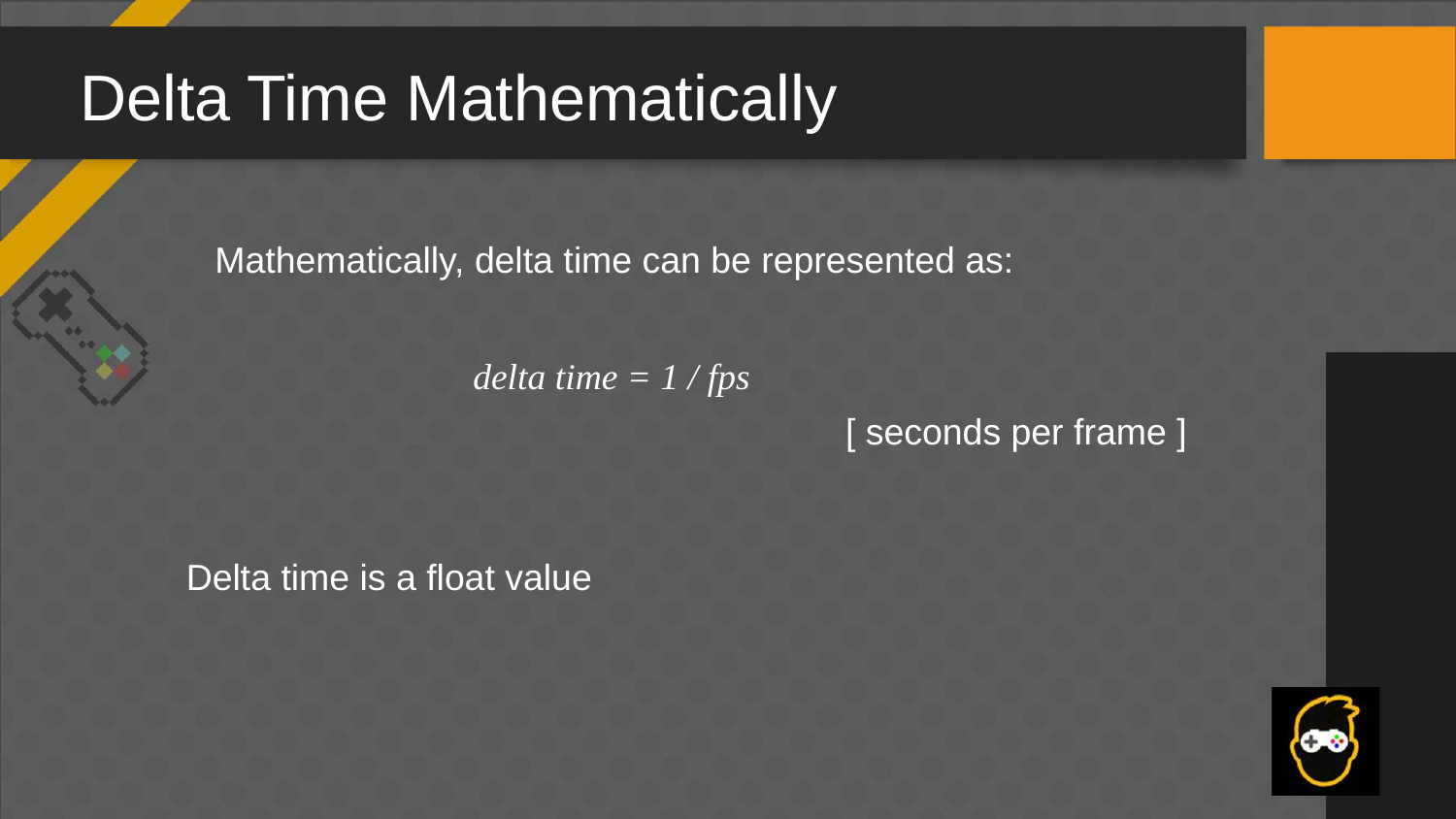

# Delta Time Mathematically
Mathematically, delta time can be represented as:
delta time = 1 / fps
[ seconds per frame ]
Delta time is a float value